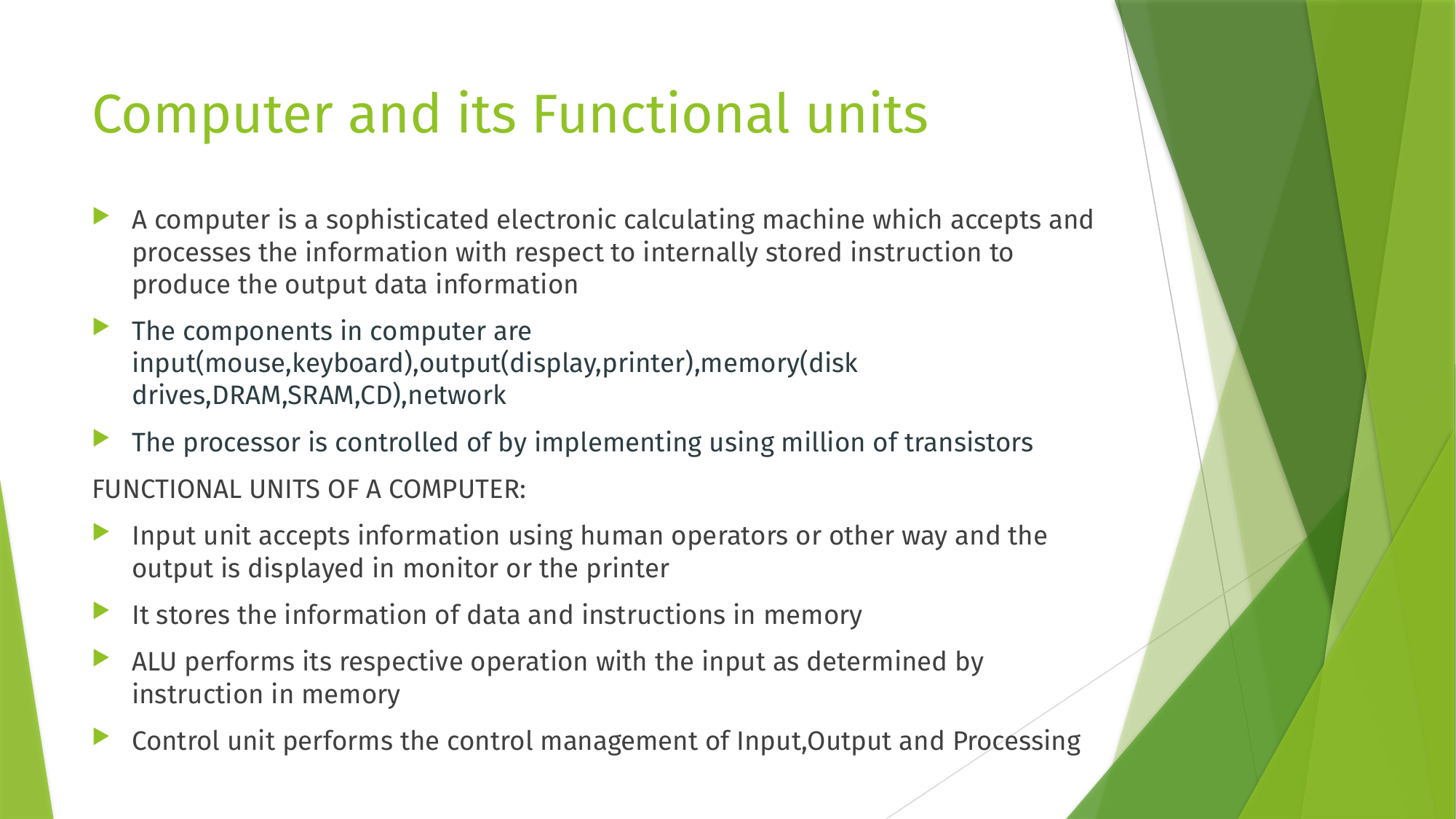

# Computer and its Functional units
A computer is a sophisticated electronic calculating machine which accepts and processes the information with respect to internally stored instruction to produce the output data information
The components in computer are input(mouse,keyboard),output(display,printer),memory(disk drives,DRAM,SRAM,CD),network
The processor is controlled of by implementing using million of transistors
FUNCTIONAL UNITS OF A COMPUTER:
Input unit accepts information using human operators or other way and the output is displayed in monitor or the printer
It stores the information of data and instructions in memory
ALU performs its respective operation with the input as determined by instruction in memory
Control unit performs the control management of Input,Output and Processing